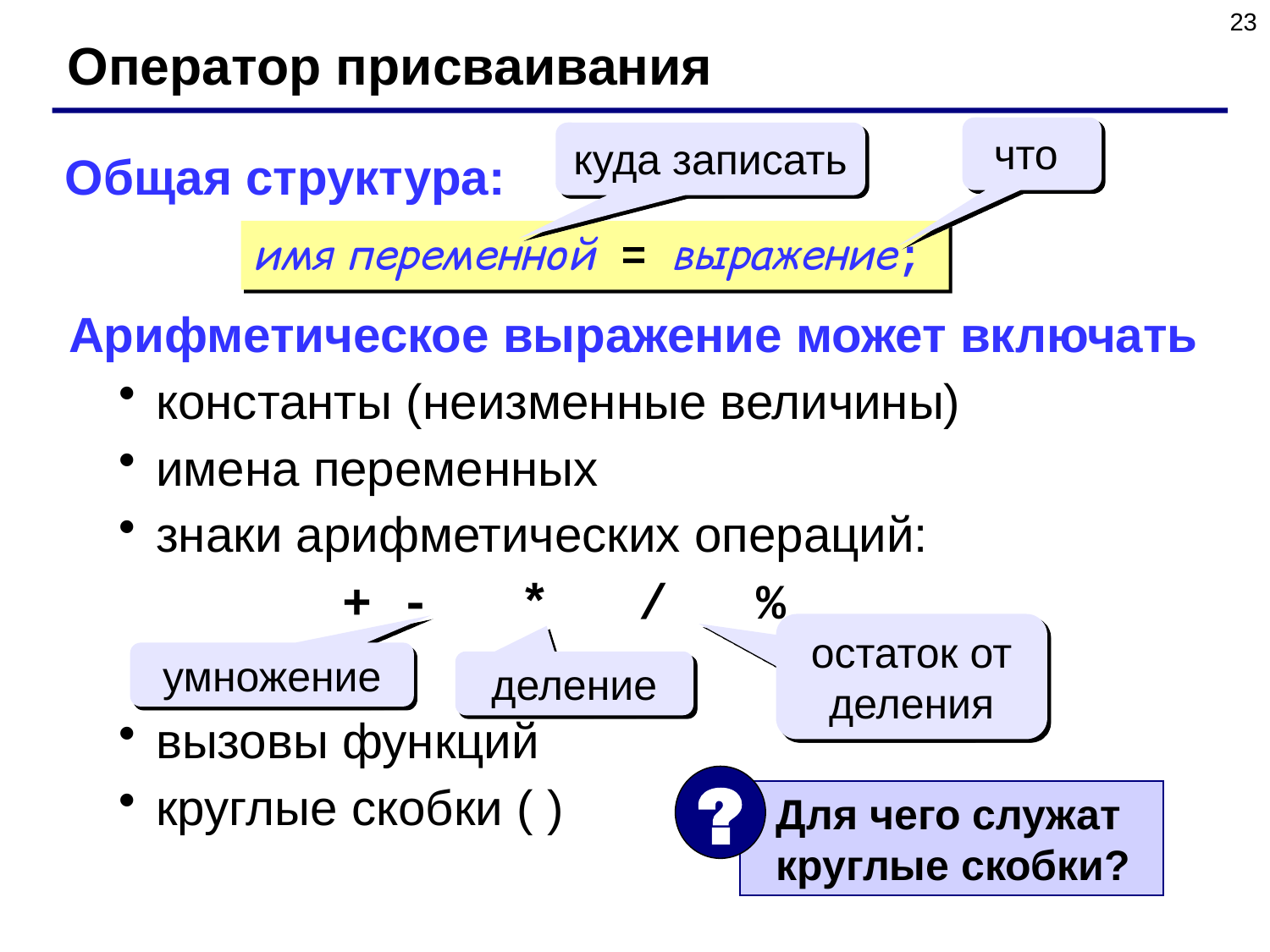

23
Оператор присваивания

что
куда записать

Общая структура:
имя переменной = выражение;
Арифметическое выражение может включать
константы (неизменные величины)
имена переменных
знаки арифметических операций:
	 	  + -   *   /   %

вызовы функций
круглые скобки ( )
остаток от деления
умножение
деление
?
  Для чего служат
  круглые скобки?